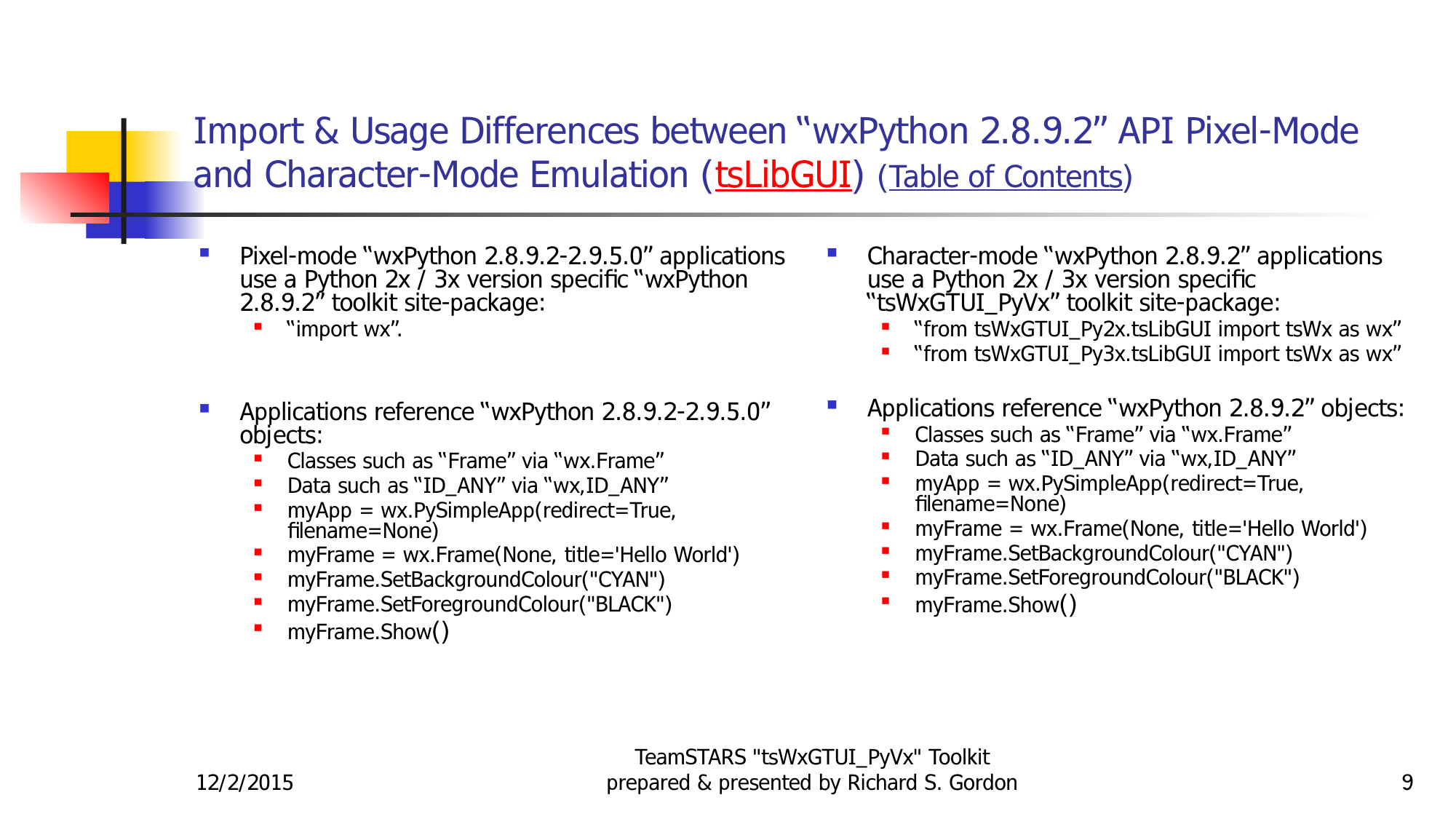

# Import & Usage Differences between “wxPython 2.8.9.2” API Pixel-Mode and Character-Mode Emulation (tsLibGUI) (Table of Contents)
Pixel-mode “wxPython 2.8.9.2-2.9.5.0” applications use a Python 2x / 3x version specific “wxPython 2.8.9.2” toolkit site-package:
“import wx”.

Applications reference “wxPython 2.8.9.2-2.9.5.0” objects:
Classes such as “Frame” via “wx.Frame”
Data such as “ID_ANY” via “wx,ID_ANY”
myApp = wx.PySimpleApp(redirect=True, filename=None)
myFrame = wx.Frame(None, title='Hello World')
myFrame.SetBackgroundColour("CYAN")
myFrame.SetForegroundColour("BLACK")
myFrame.Show()
Character-mode “wxPython 2.8.9.2” applications use a Python 2x / 3x version specific “tsWxGTUI_PyVx” toolkit site-package:
“from tsWxGTUI_Py2x.tsLibGUI import tsWx as wx”
“from tsWxGTUI_Py3x.tsLibGUI import tsWx as wx”

Applications reference “wxPython 2.8.9.2” objects:
Classes such as “Frame” via “wx.Frame”
Data such as “ID_ANY” via “wx,ID_ANY”
myApp = wx.PySimpleApp(redirect=True, filename=None)
myFrame = wx.Frame(None, title='Hello World')
myFrame.SetBackgroundColour("CYAN")
myFrame.SetForegroundColour("BLACK")
myFrame.Show()
12/2/2015
TeamSTARS "tsWxGTUI_PyVx" Toolkit prepared & presented by Richard S. Gordon
9